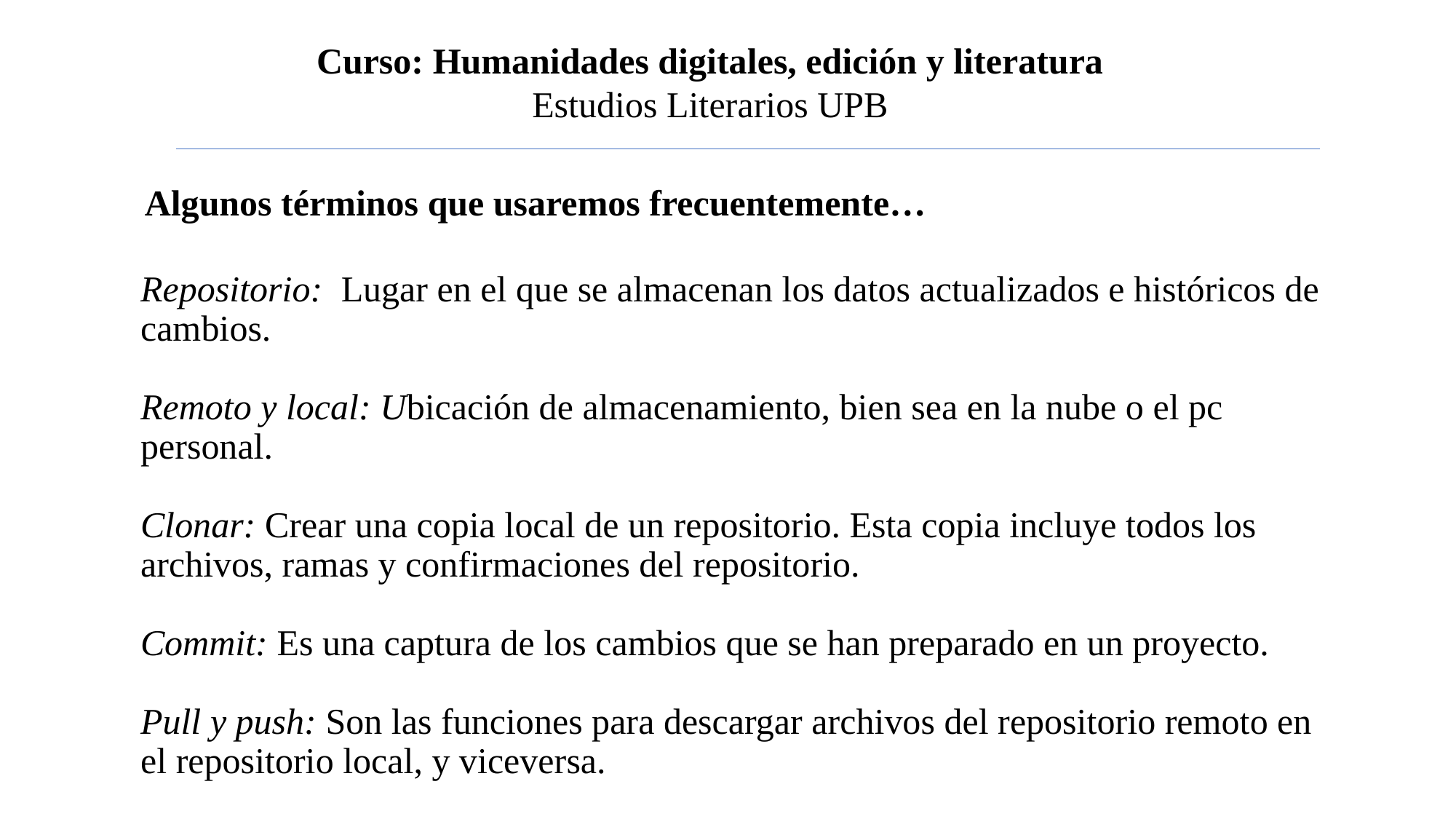

Curso: Humanidades digitales, edición y literatura
Estudios Literarios UPB
Algunos términos que usaremos frecuentemente…
# Repositorio:  Lugar en el que se almacenan los datos actualizados e históricos de cambios. Remoto y local: Ubicación de almacenamiento, bien sea en la nube o el pc personal. Clonar: Crear una copia local de un repositorio. Esta copia incluye todos los archivos, ramas y confirmaciones del repositorio. Commit: Es una captura de los cambios que se han preparado en un proyecto. Pull y push: Son las funciones para descargar archivos del repositorio remoto en el repositorio local, y viceversa.